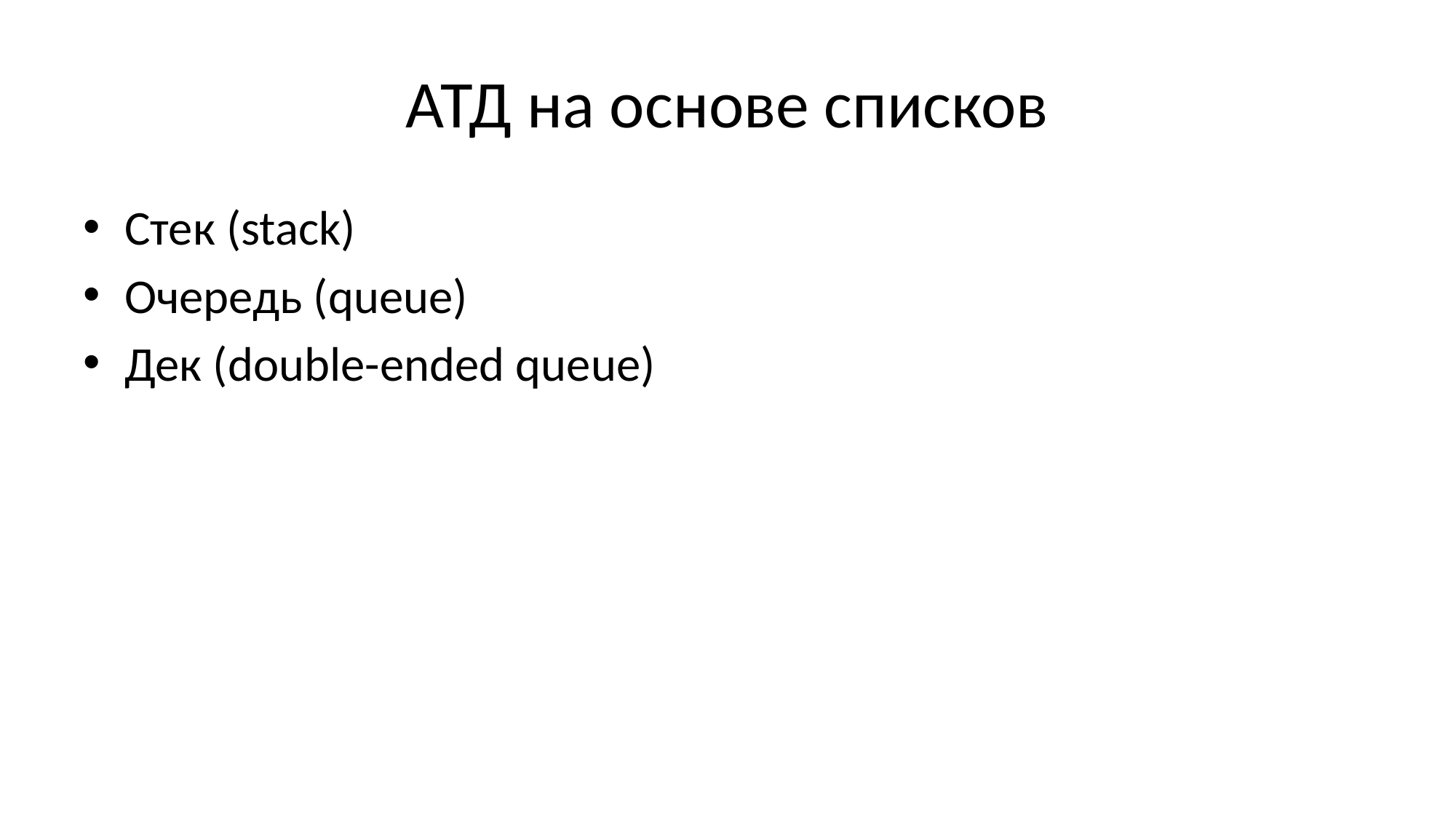

# АТД на основе списков
Стек (stack)
Очередь (queue)
Дек (double-ended queue)